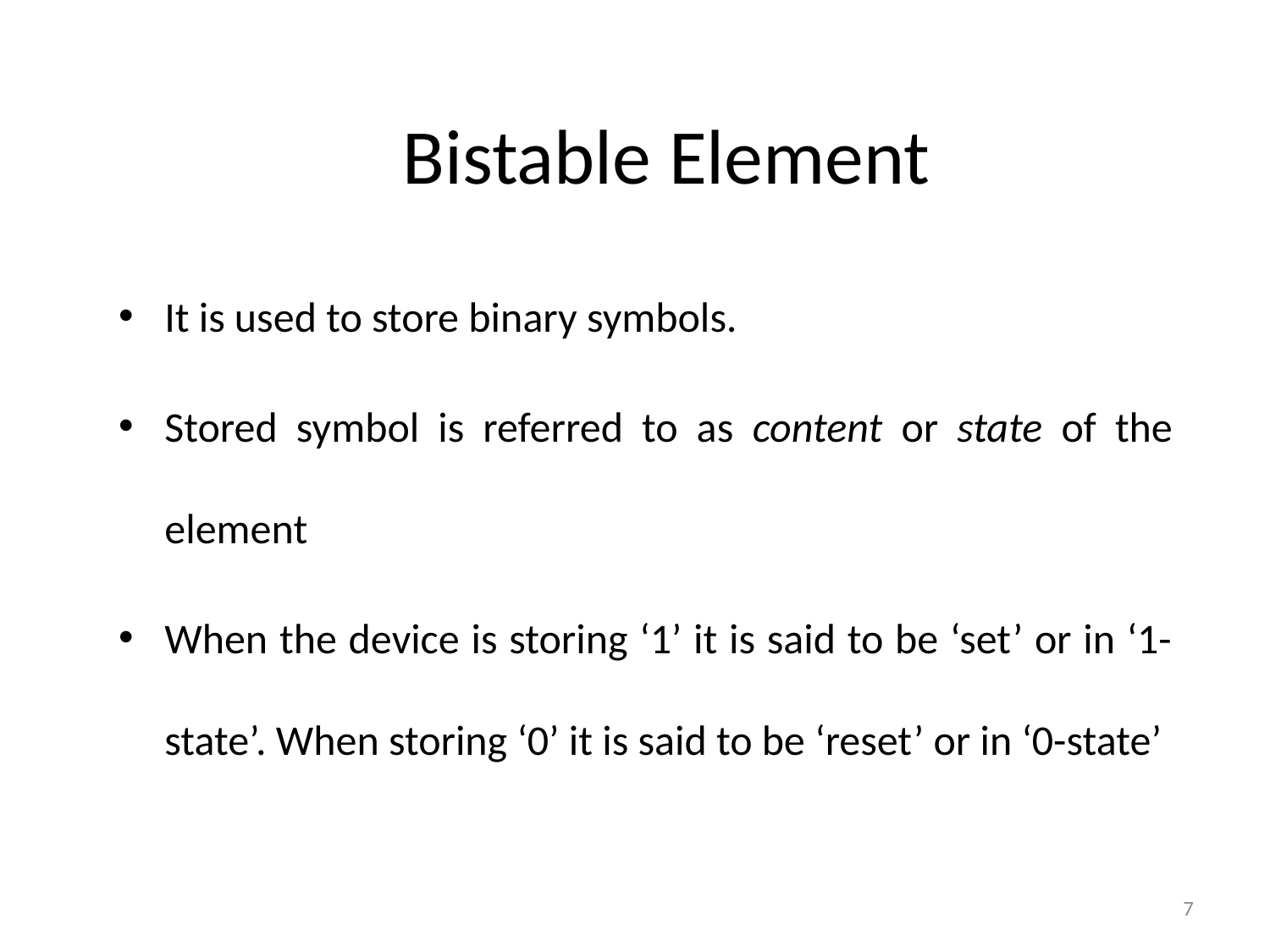

# Bistable Element
It is used to store binary symbols.
Stored symbol is referred to as content or state of the element
When the device is storing ‘1’ it is said to be ‘set’ or in ‘1-state’. When storing ‘0’ it is said to be ‘reset’ or in ‘0-state’
7